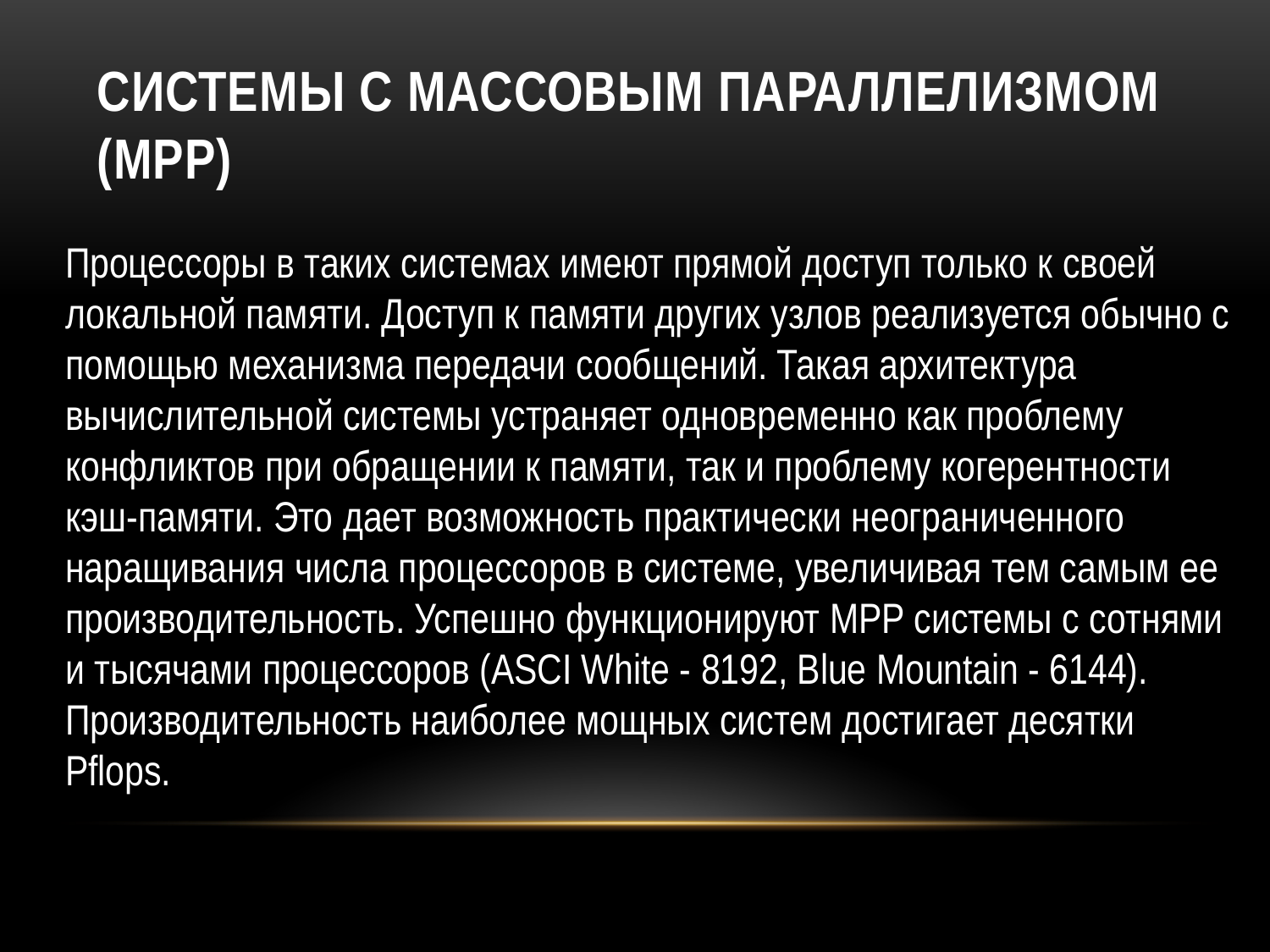

# Системы с массовым параллелизмом (МРР)
Процессоры в таких системах имеют прямой доступ только к своей локальной памяти. Доступ к памяти других узлов реализуется обычно с помощью механизма передачи сообщений. Такая архитектура вычислительной системы устраняет одновременно как проблему конфликтов при обращении к памяти, так и проблему когерентности кэш-памяти. Это дает возможность практически неограниченного наращивания числа процессоров в системе, увеличивая тем самым ее производительность. Успешно функционируют MPP системы с сотнями и тысячами процессоров (ASCI White - 8192, Blue Mountain - 6144). Производительность наиболее мощных систем достигает десятки Pflops.